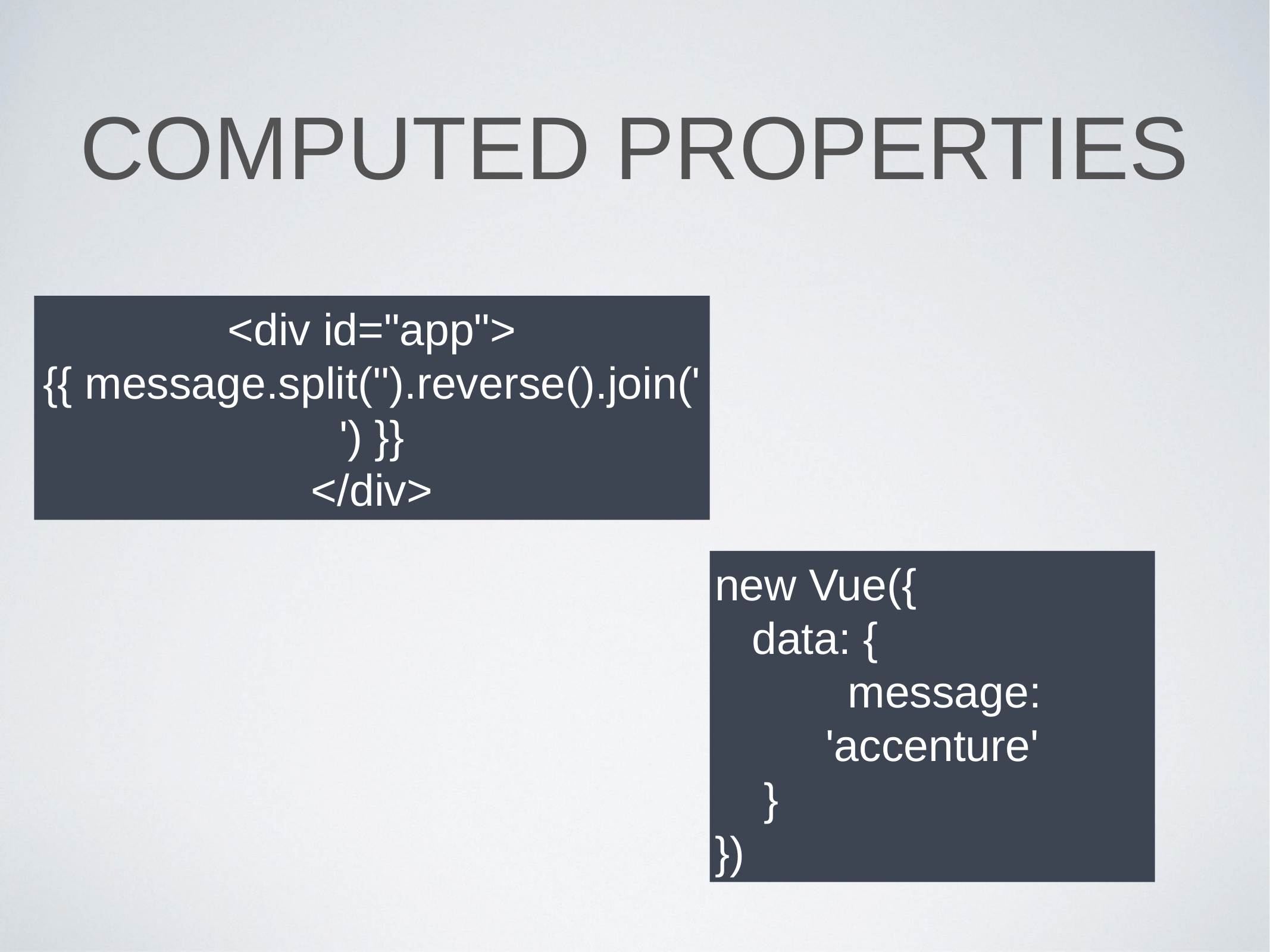

# Computed properties
<div id="app">
{{ message.split('').reverse().join('') }}
</div>
new Vue({
   data: {
  message: 'accenture'
    }
})